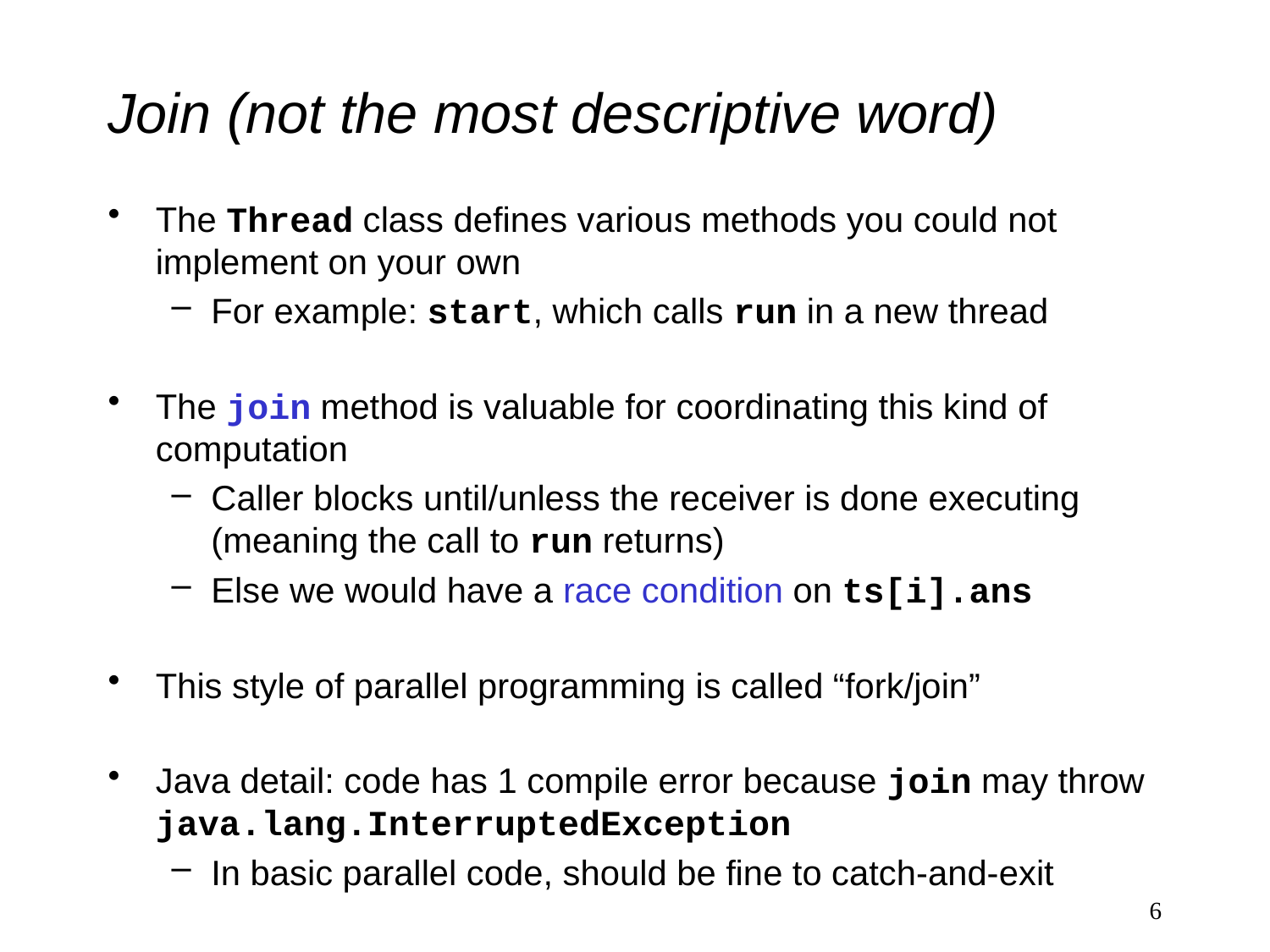

# Join (not the most descriptive word)
The Thread class defines various methods you could not implement on your own
For example: start, which calls run in a new thread

The join method is valuable for coordinating this kind of computation
Caller blocks until/unless the receiver is done executing (meaning the call to run returns)
Else we would have a race condition on ts[i].ans

This style of parallel programming is called “fork/join”

Java detail: code has 1 compile error because join may throw java.lang.InterruptedException
In basic parallel code, should be fine to catch-and-exit
6